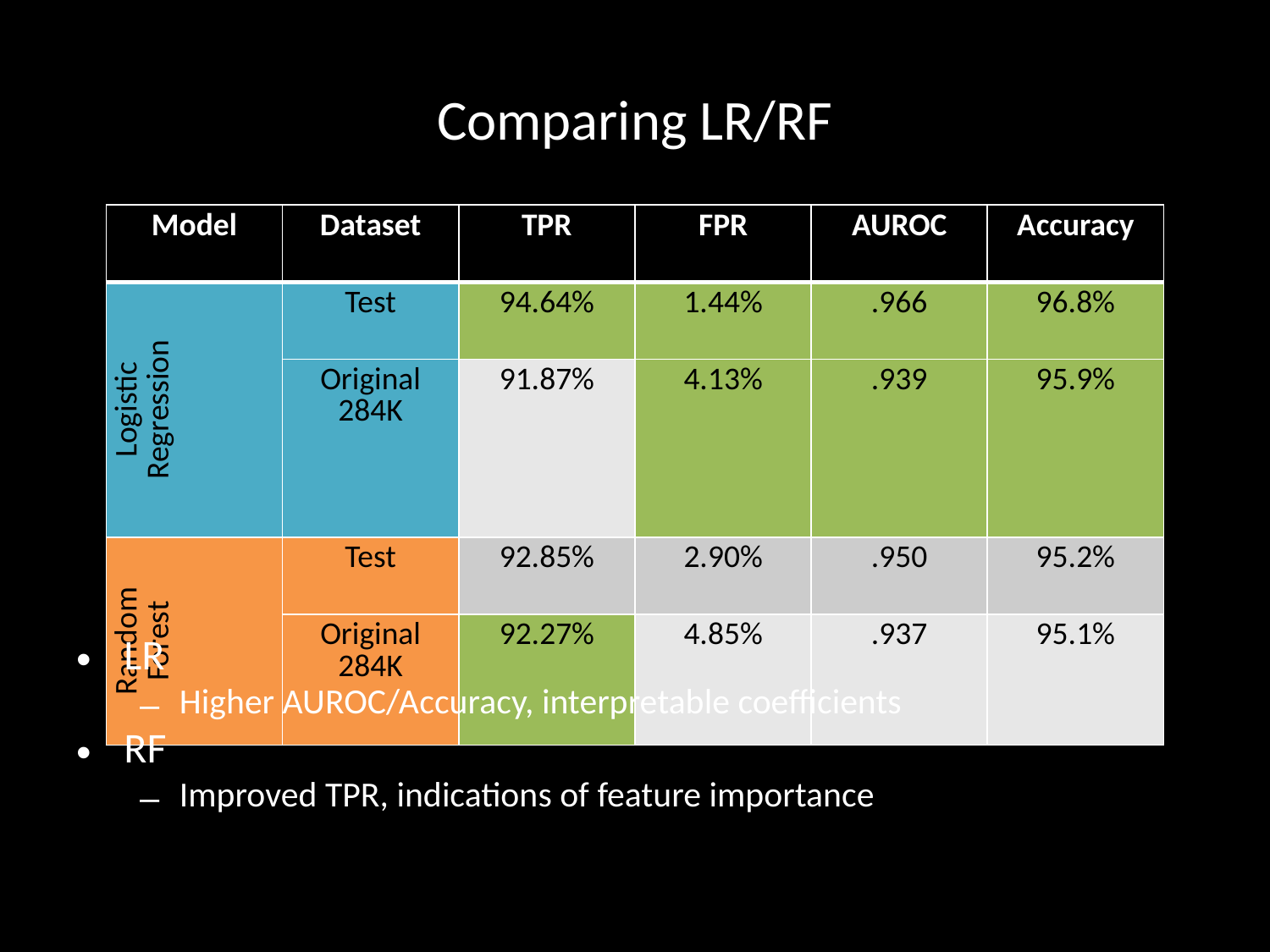

# Comparing LR/RF
| Model | Dataset | TPR | FPR | AUROC | Accuracy |
| --- | --- | --- | --- | --- | --- |
| Logistic Regression | Test | 94.64% | 1.44% | .966 | 96.8% |
|  | Original 284K | 91.87% | 4.13% | .939 | 95.9% |
| Random Forest | Test | 92.85% | 2.90% | .950 | 95.2% |
|  | Original 284K | 92.27% | 4.85% | .937 | 95.1% |
LR
Higher AUROC/Accuracy, interpretable coefficients
RF
Improved TPR, indications of feature importance